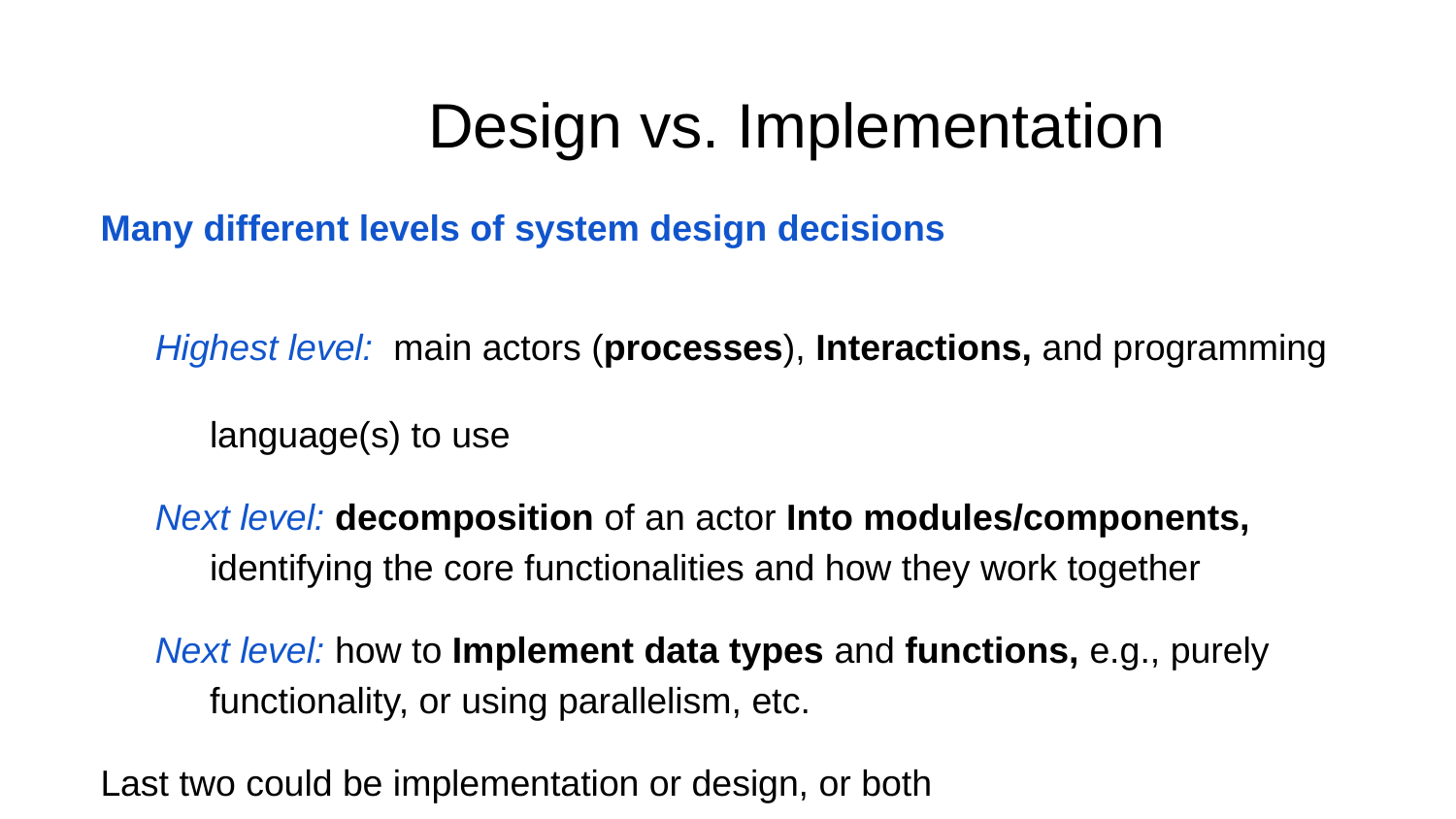

# Design vs. Implementation
Many different levels of system design decisions
Highest level:  main actors (processes), Interactions, and programming language(s) to use
Next level: decomposition of an actor Into modules/components, identifying the core functionalities and how they work together
Next level: how to Implement data types and functions, e.g., purely functionality, or using parallelism, etc.
Last two could be implementation or design, or both
The distinction is a bit fuzzy